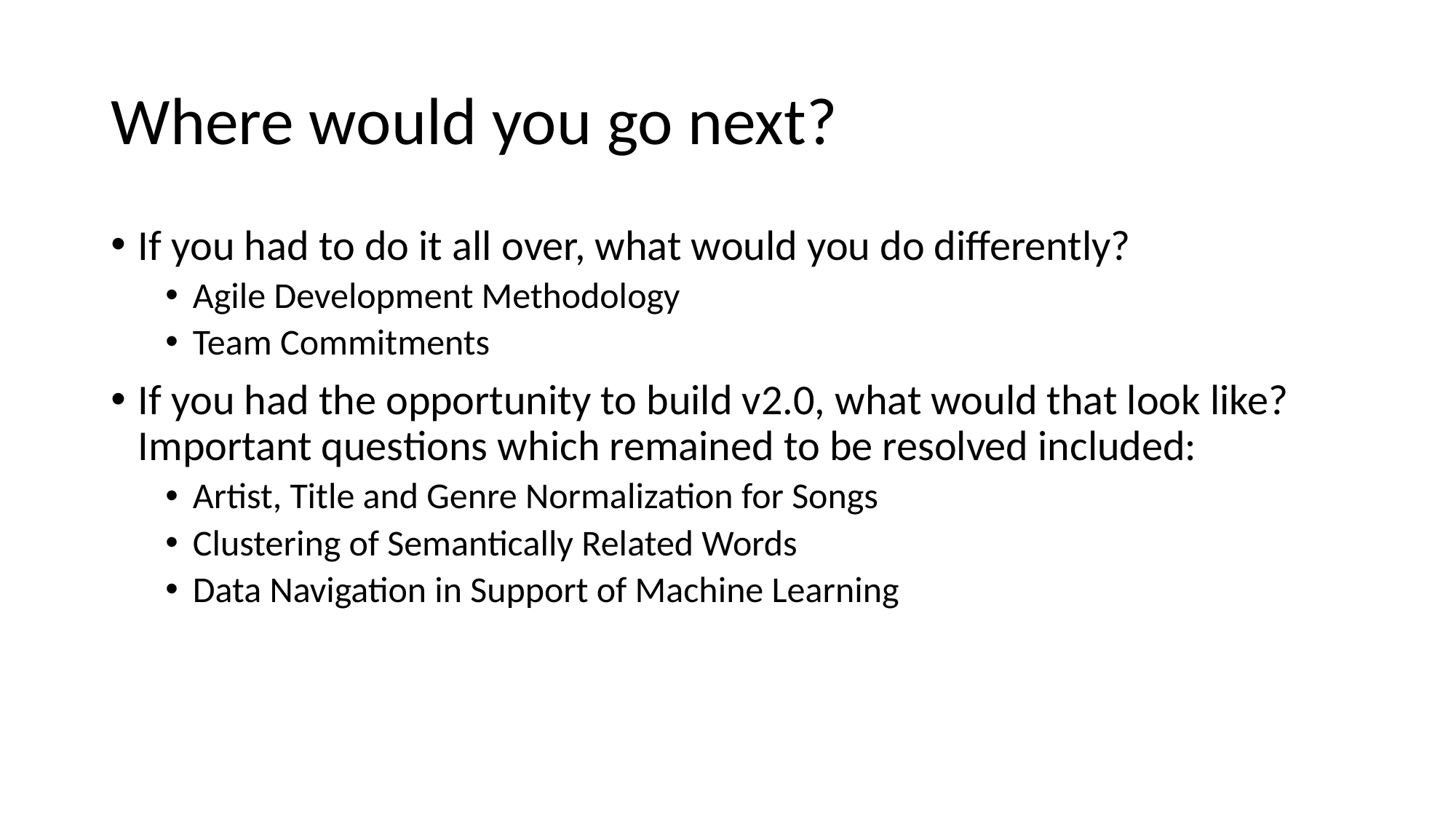

# Where would you go next?
If you had to do it all over, what would you do differently?
Agile Development Methodology
Team Commitments
If you had the opportunity to build v2.0, what would that look like?  Important questions which remained to be resolved included:
Artist, Title and Genre Normalization for Songs
Clustering of Semantically Related Words
Data Navigation in Support of Machine Learning